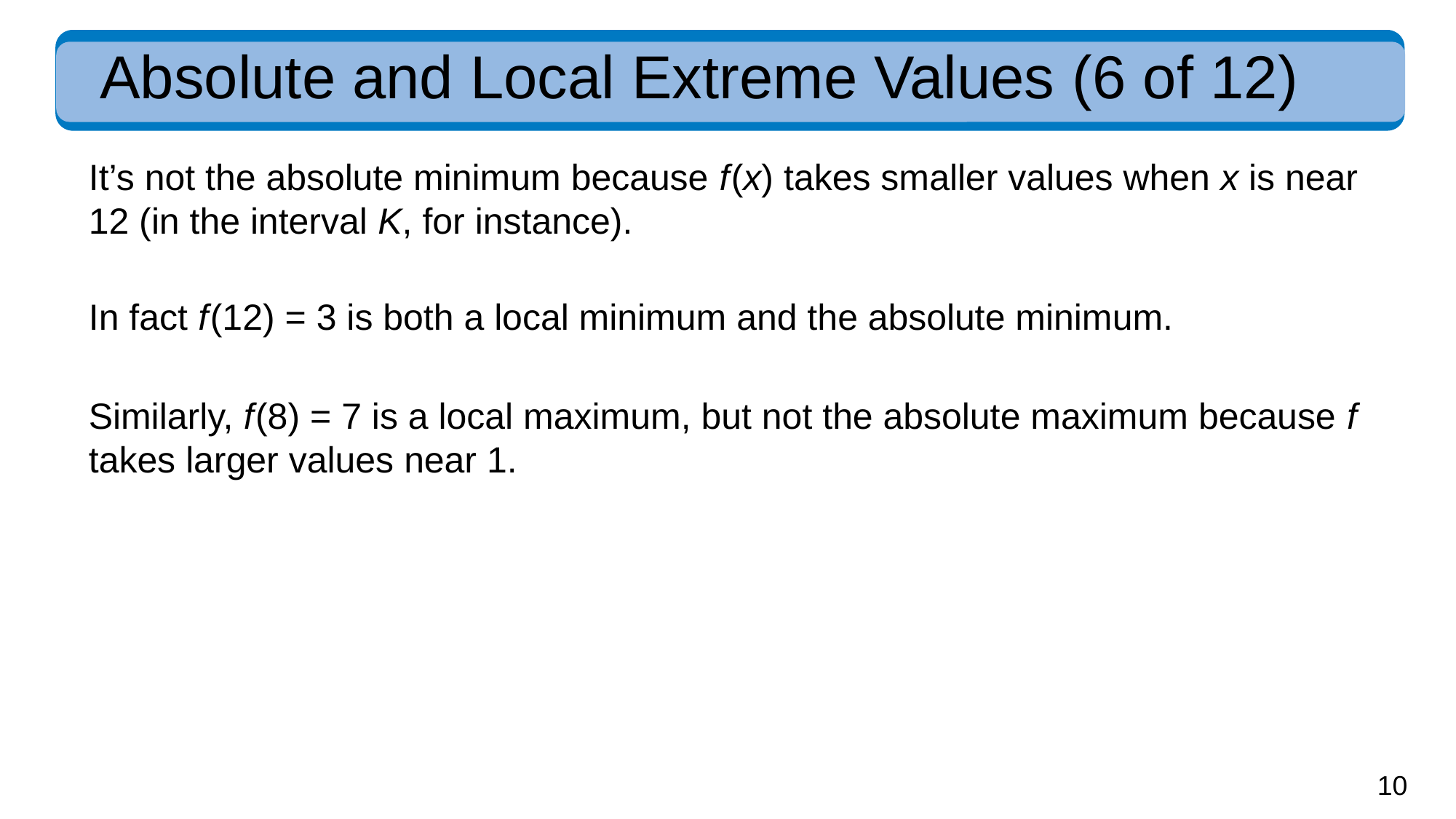

# Absolute and Local Extreme Values (6 of 12)
It’s not the absolute minimum because f (x) takes smaller values when x is near 12 (in the interval K, for instance).

In fact f (12) = 3 is both a local minimum and the absolute minimum.

Similarly, f (8) = 7 is a local maximum, but not the absolute maximum because f takes larger values near 1.